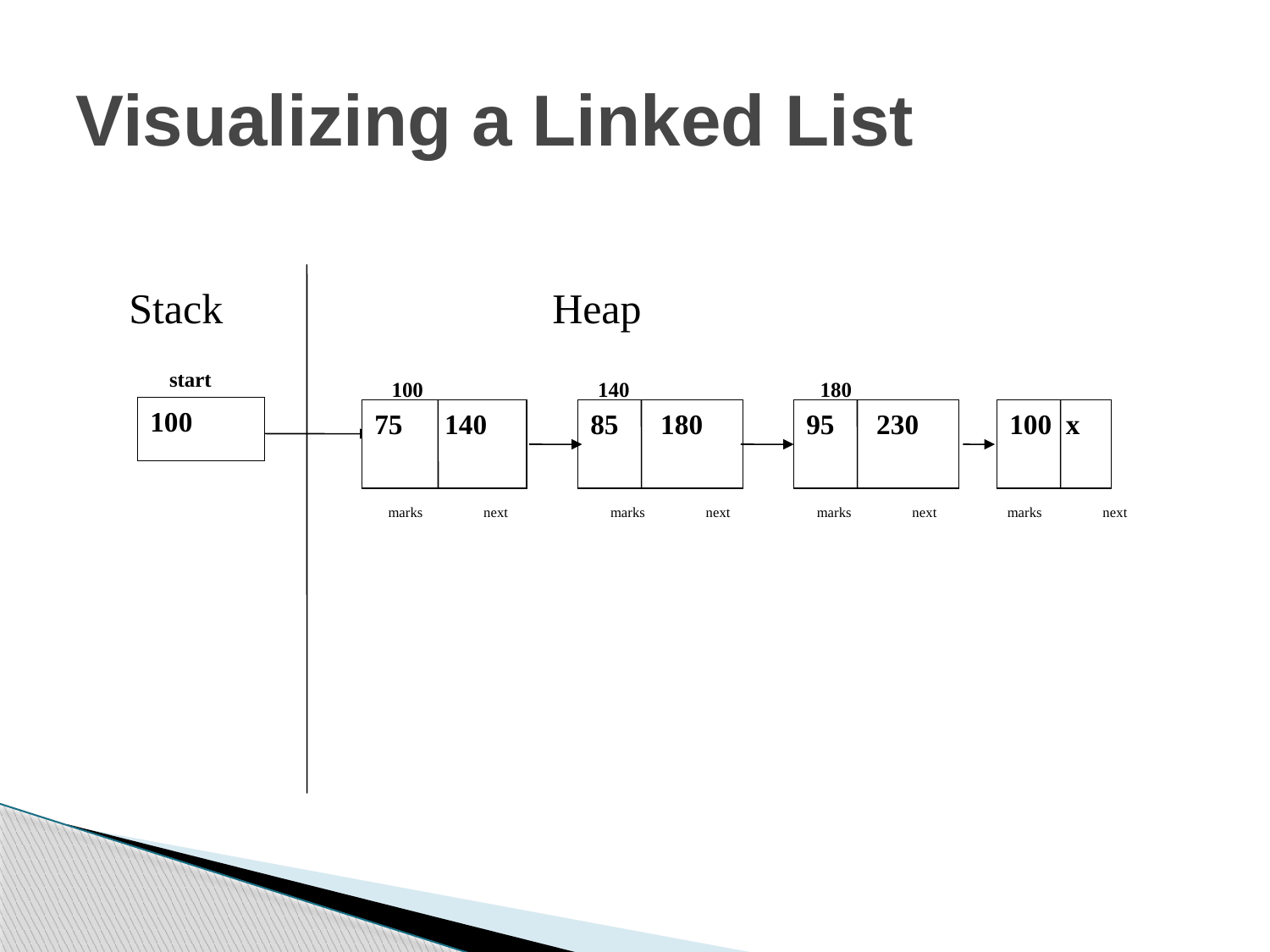

# Visualizing a Linked List

Stack
start
100
140
180
100
75      140

85      180

95      230

100  x

marks
next
marks
next
marks
next
marks
next
Heap